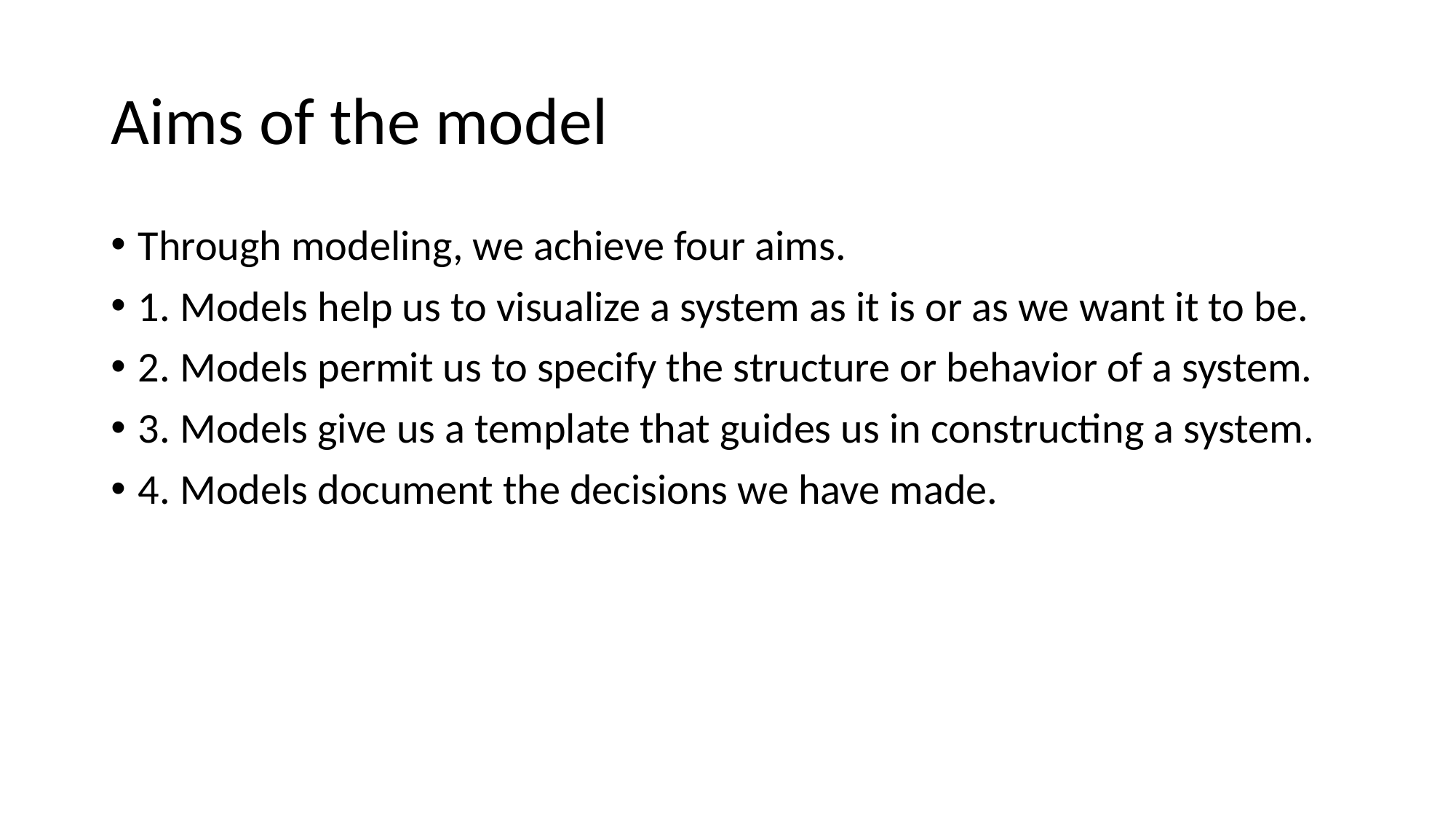

# Aims of the model
Through modeling, we achieve four aims.
1. Models help us to visualize a system as it is or as we want it to be.
2. Models permit us to specify the structure or behavior of a system.
3. Models give us a template that guides us in constructing a system.
4. Models document the decisions we have made.